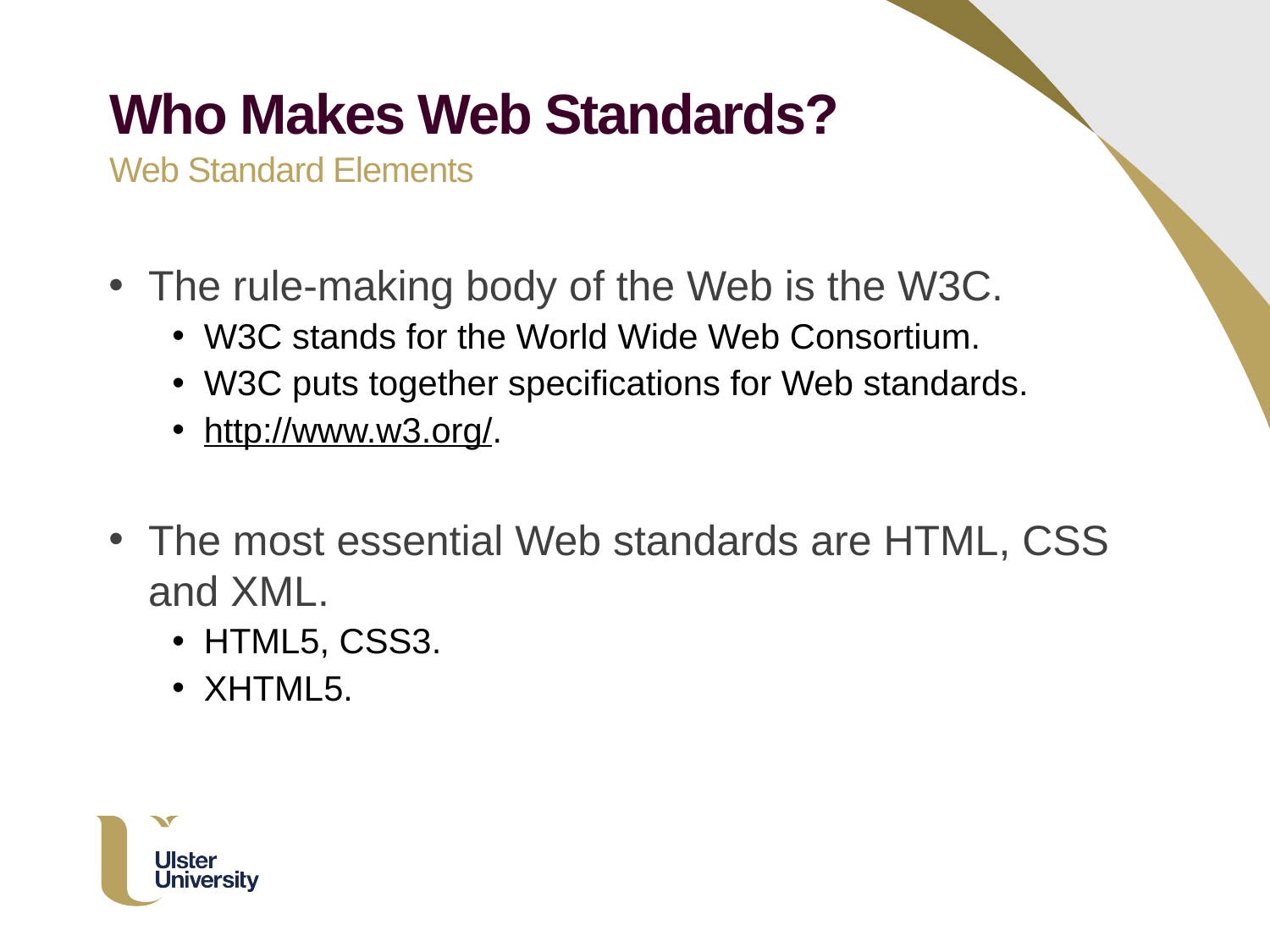

Who Makes Web Standards?
Web Standard Elements
The rule-making body of the Web is the W3C.
W3C stands for the World Wide Web Consortium.
W3C puts together specifications for Web standards.
http://www.w3.org/.

The most essential Web standards are HTML, CSS and XML.
HTML5, CSS3.
XHTML5.